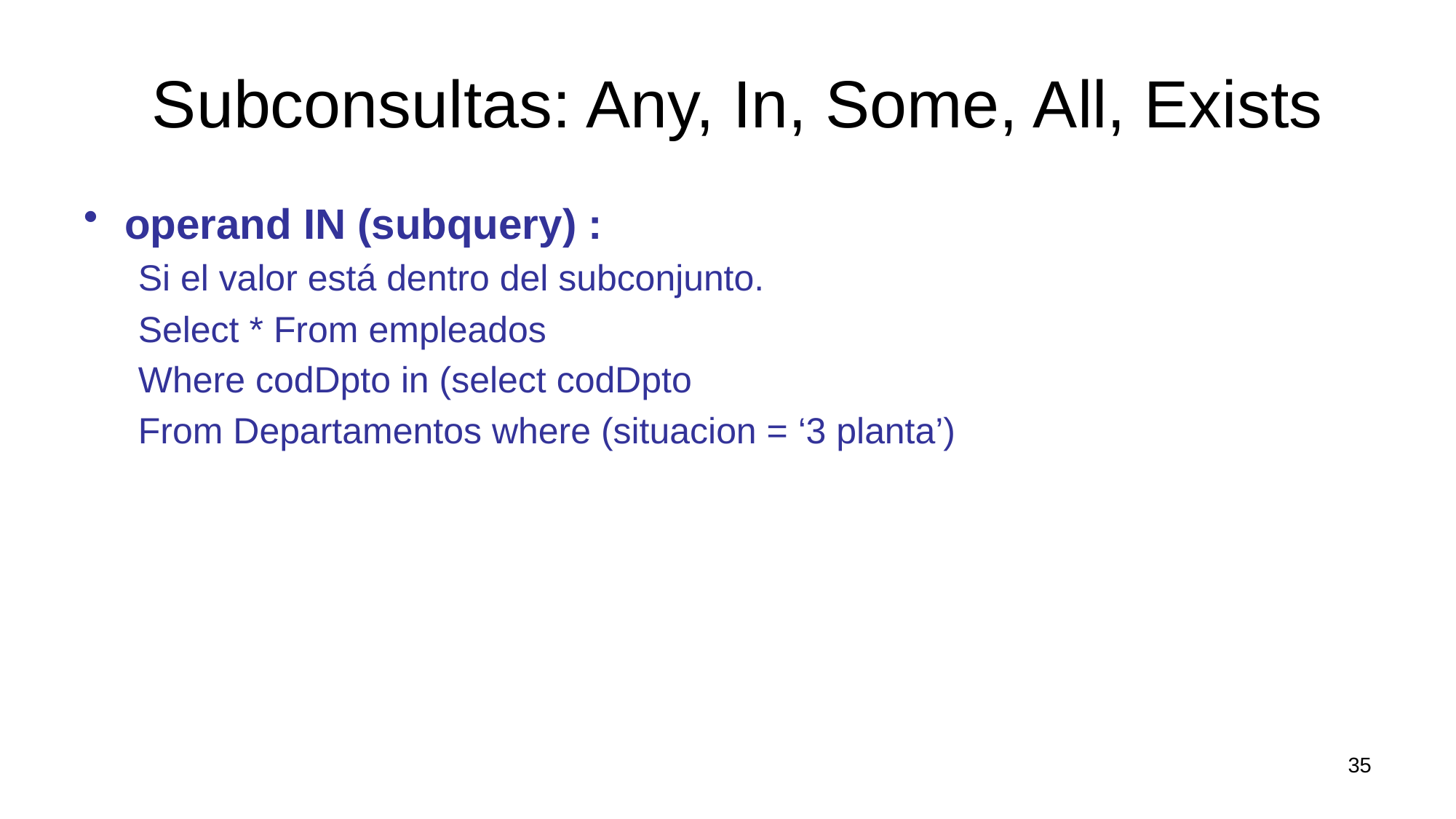

# Subconsultas: Any, In, Some, All, Exists
operand IN (subquery) :
Si el valor está dentro del subconjunto.
Select * From empleados
Where codDpto in (select codDpto
From Departamentos where (situacion = ‘3 planta’)

35